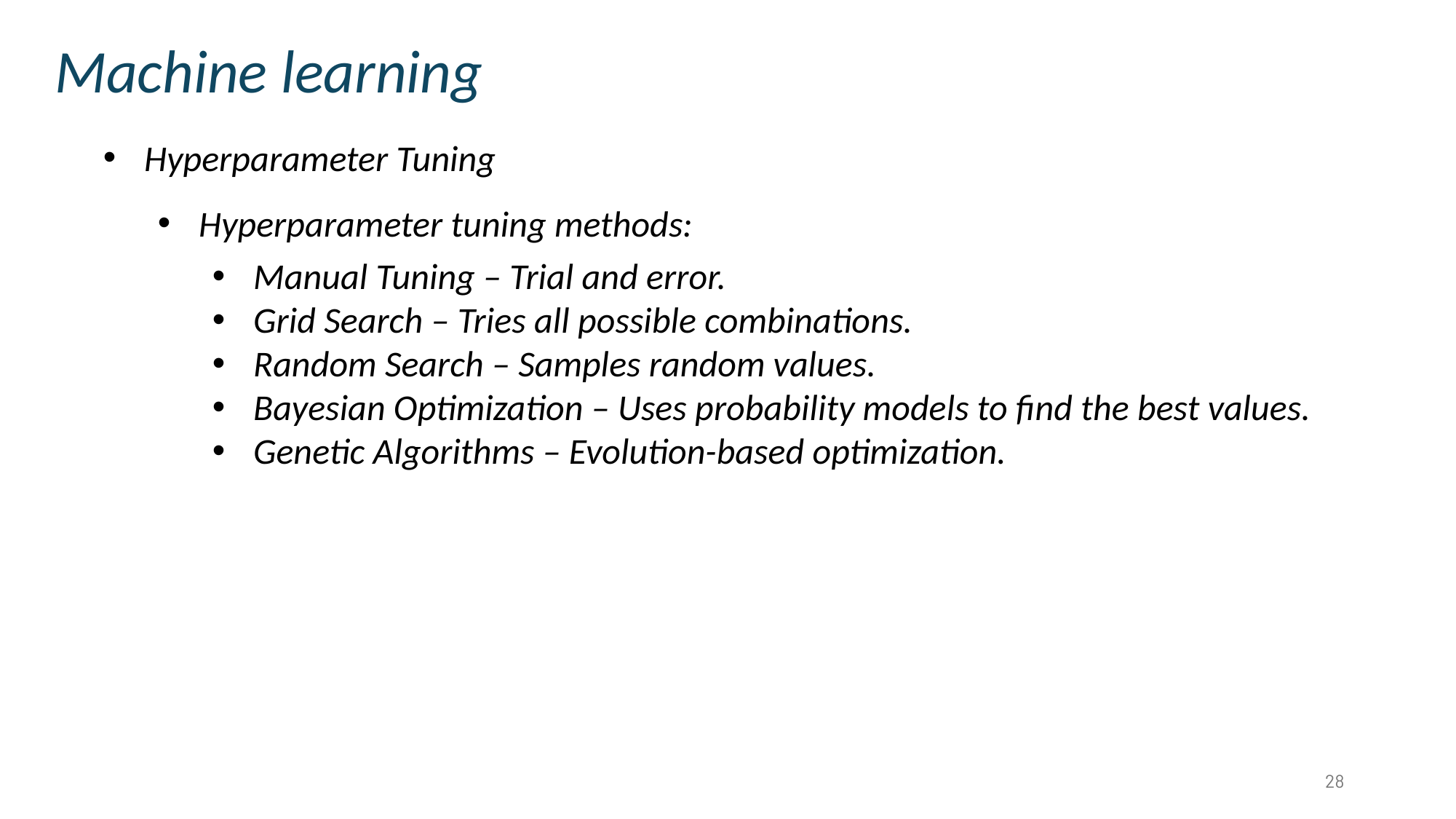

Machine learning
Hyperparameter Tuning
Hyperparameter tuning methods:
Manual Tuning – Trial and error.
Grid Search – Tries all possible combinations.
Random Search – Samples random values.
Bayesian Optimization – Uses probability models to find the best values.
Genetic Algorithms – Evolution-based optimization.
28